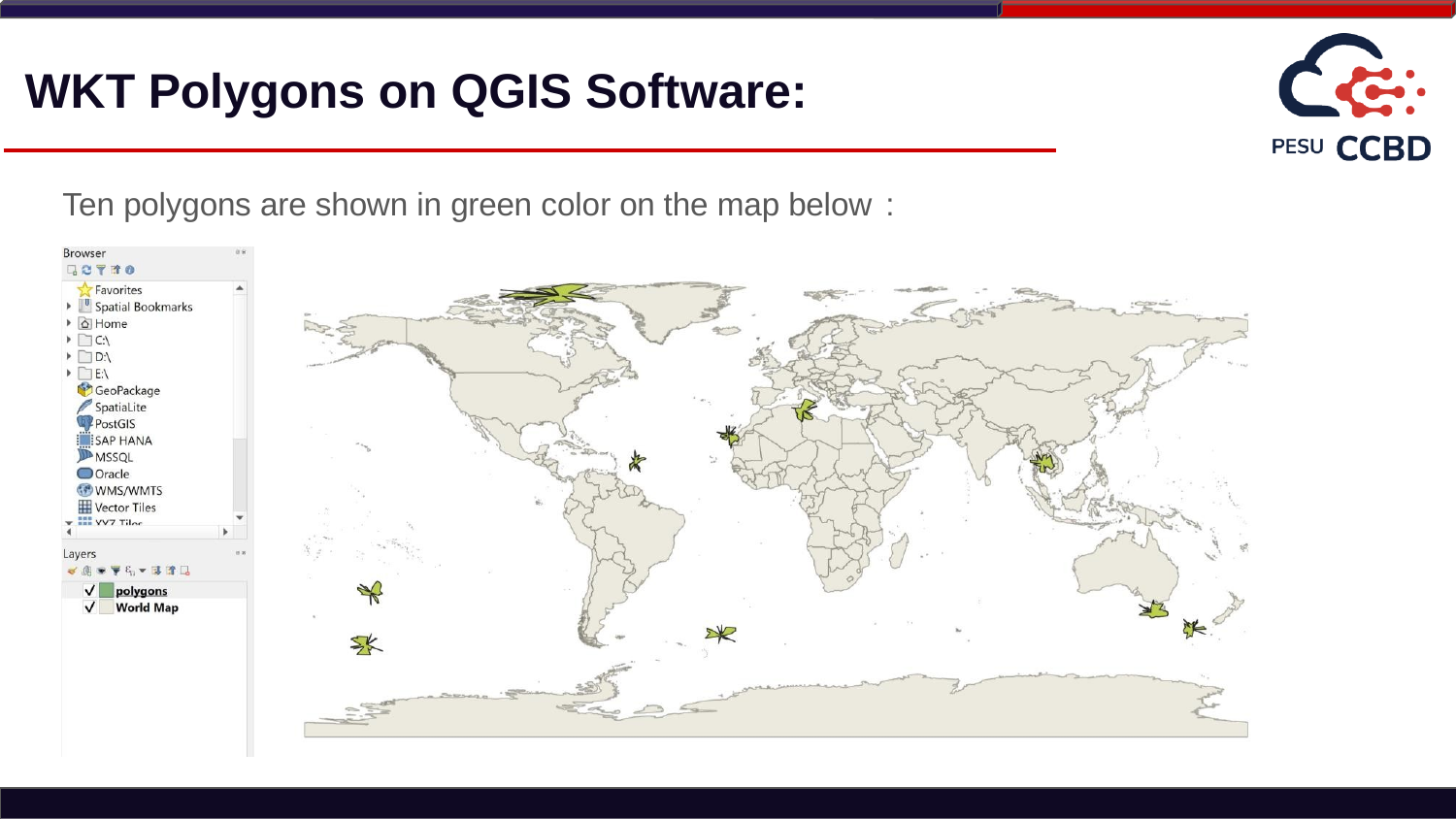

# WKT Polygons on QGIS Software:
Ten polygons are shown in green color on the map below :